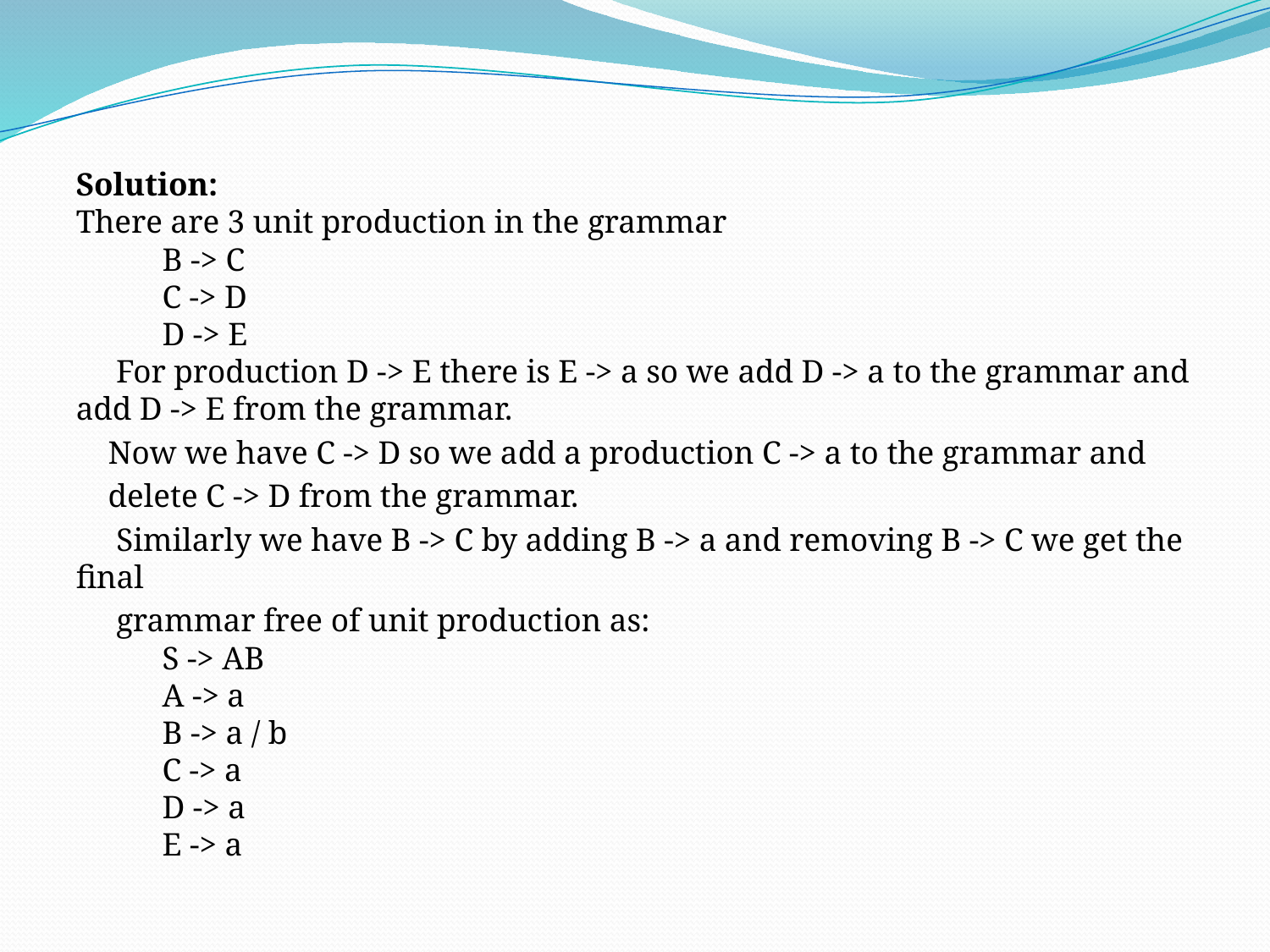

Solution:
There are 3 unit production in the grammar
	B -> C
	C -> D
	D -> E
     For production D -> E there is E -> a so we add D -> a to the grammar and add D -> E from the grammar.
    Now we have C -> D so we add a production C -> a to the grammar and
    delete C -> D from the grammar.
     Similarly we have B -> C by adding B -> a and removing B -> C we get the final
     grammar free of unit production as:
		S -> AB
		A -> a
		B -> a / b
		C -> a
		D -> a
		E -> a